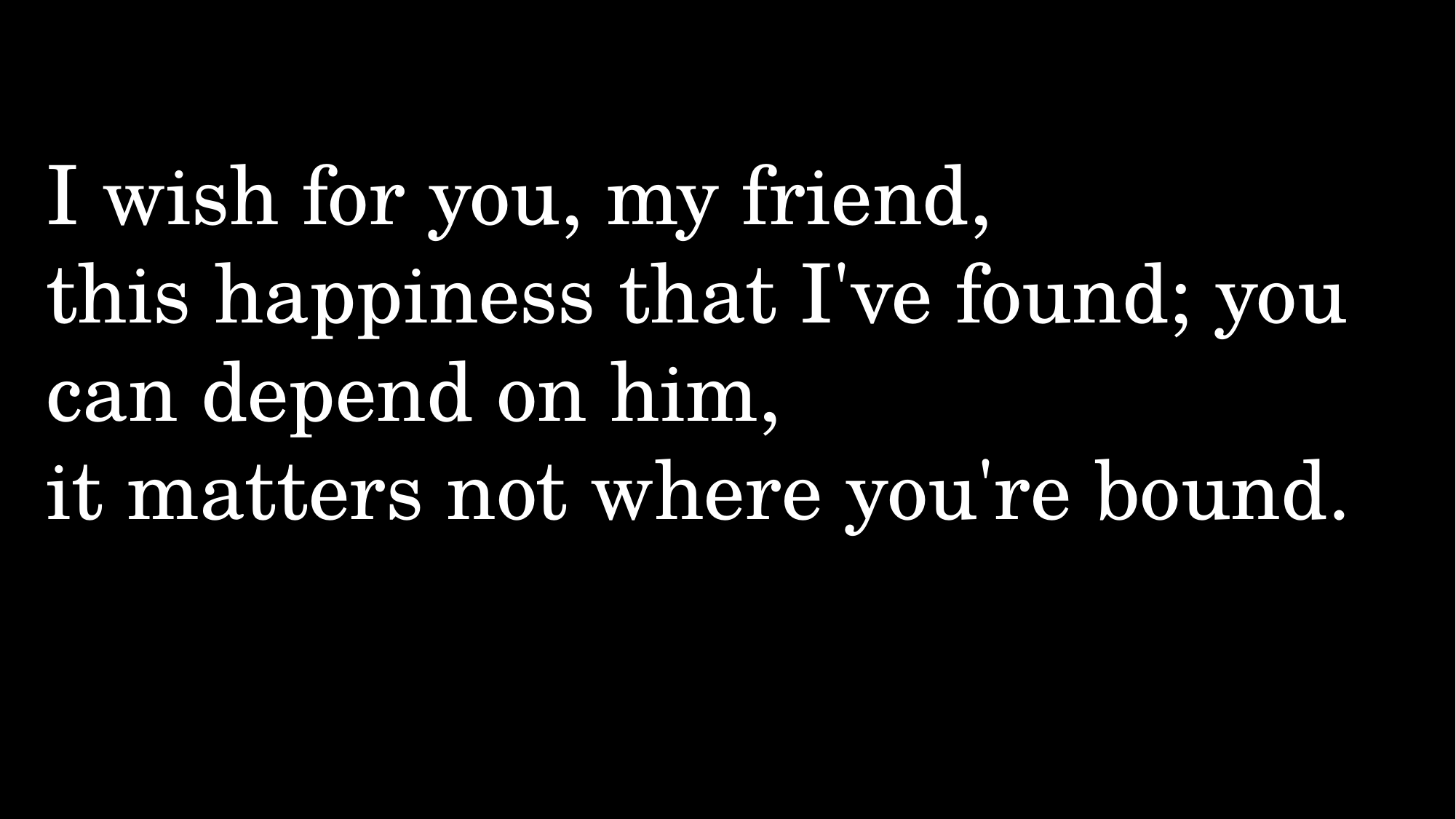

I wish for you, my friend,
this happiness that I've found; you can depend on him,
it matters not where you're bound.